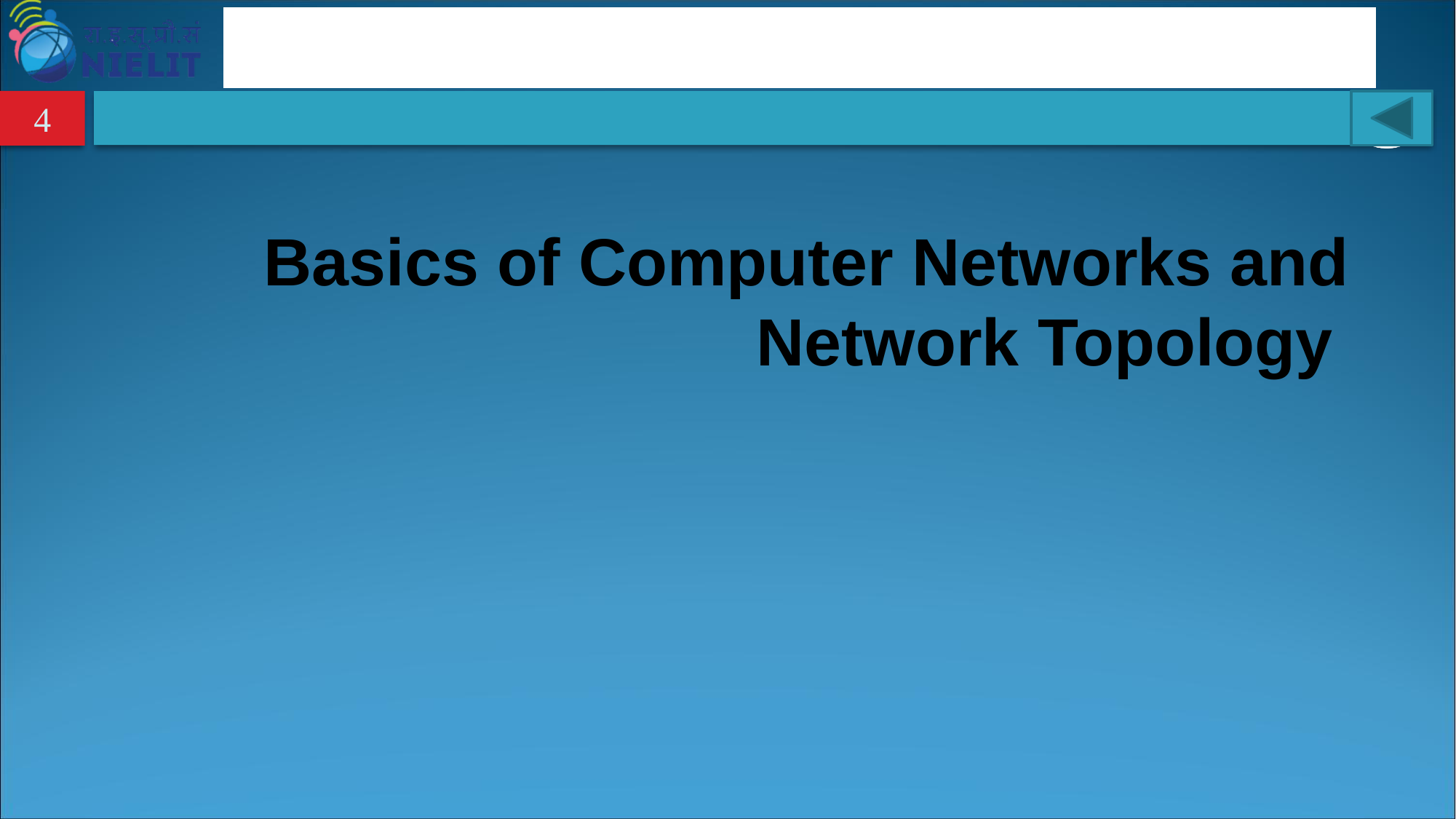

4
# Basics of Computer Networks and Network Topology